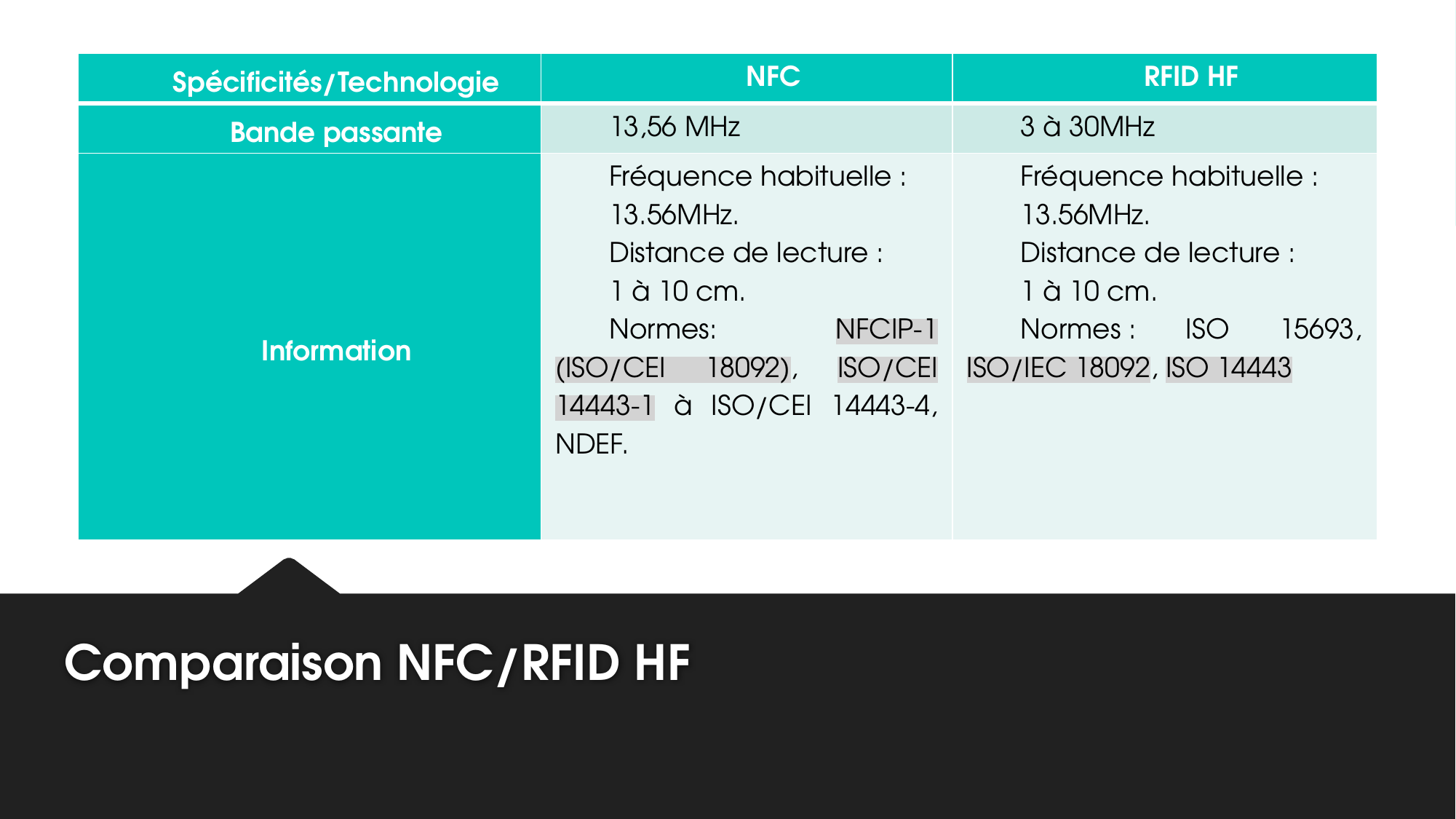

| Spécificités/Technologie | NFC | RFID HF |
| --- | --- | --- |
| Bande passante | 13,56 MHz | 3 à 30MHz |
| Information | Fréquence habituelle : 13.56MHz. Distance de lecture : 1 à 10 cm. Normes: NFCIP-1 (ISO/CEI 18092), ISO/CEI 14443-1 à ISO/CEI 14443-4, NDEF. | Fréquence habituelle : 13.56MHz. Distance de lecture : 1 à 10 cm. Normes : ISO 15693, ISO/IEC 18092, ISO 14443 |

# Comparaison NFC/RFID HF